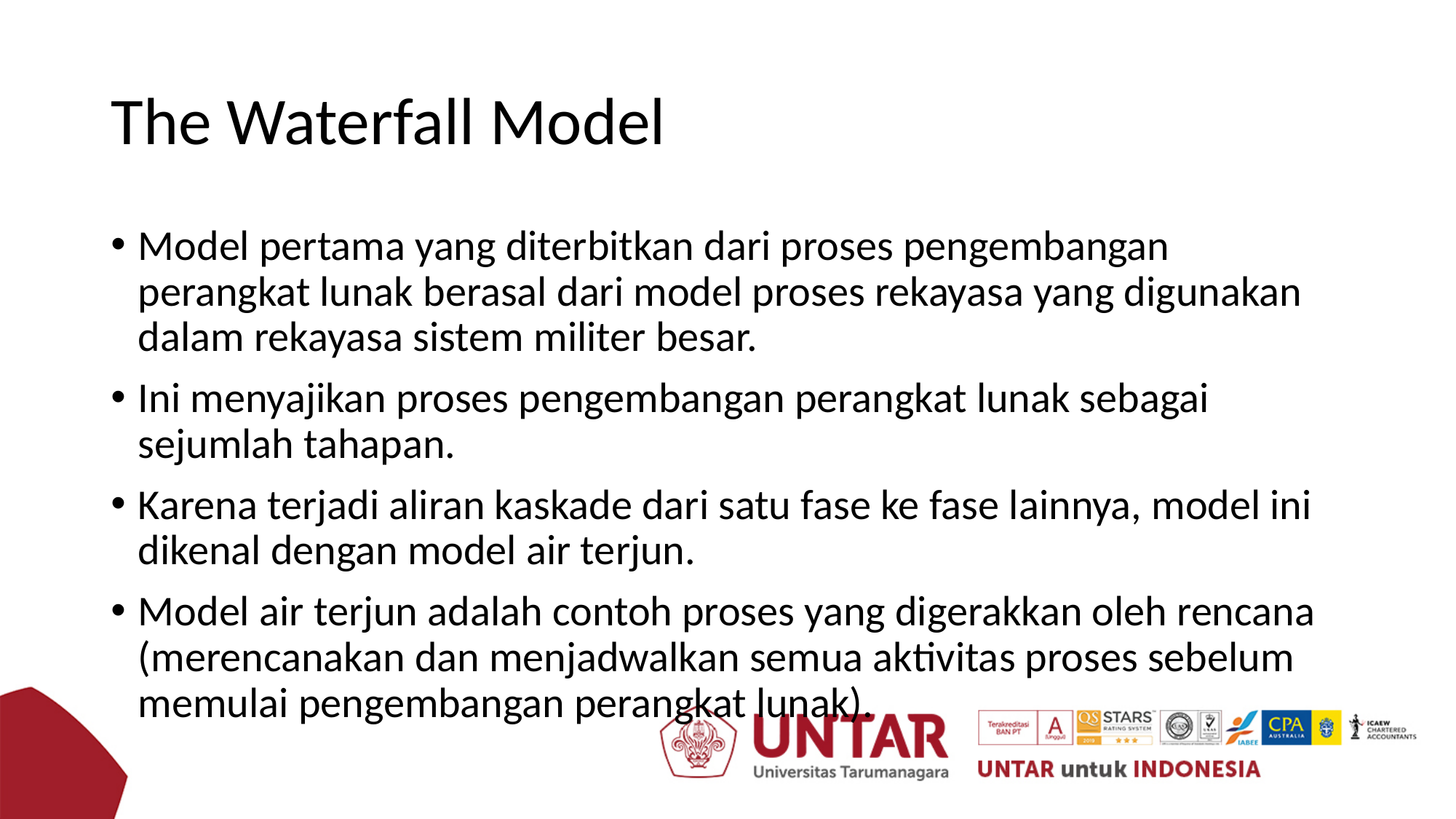

# The Waterfall Model
Model pertama yang diterbitkan dari proses pengembangan perangkat lunak berasal dari model proses rekayasa yang digunakan dalam rekayasa sistem militer besar.
Ini menyajikan proses pengembangan perangkat lunak sebagai sejumlah tahapan.
Karena terjadi aliran kaskade dari satu fase ke fase lainnya, model ini dikenal dengan model air terjun.
Model air terjun adalah contoh proses yang digerakkan oleh rencana (merencanakan dan menjadwalkan semua aktivitas proses sebelum memulai pengembangan perangkat lunak).